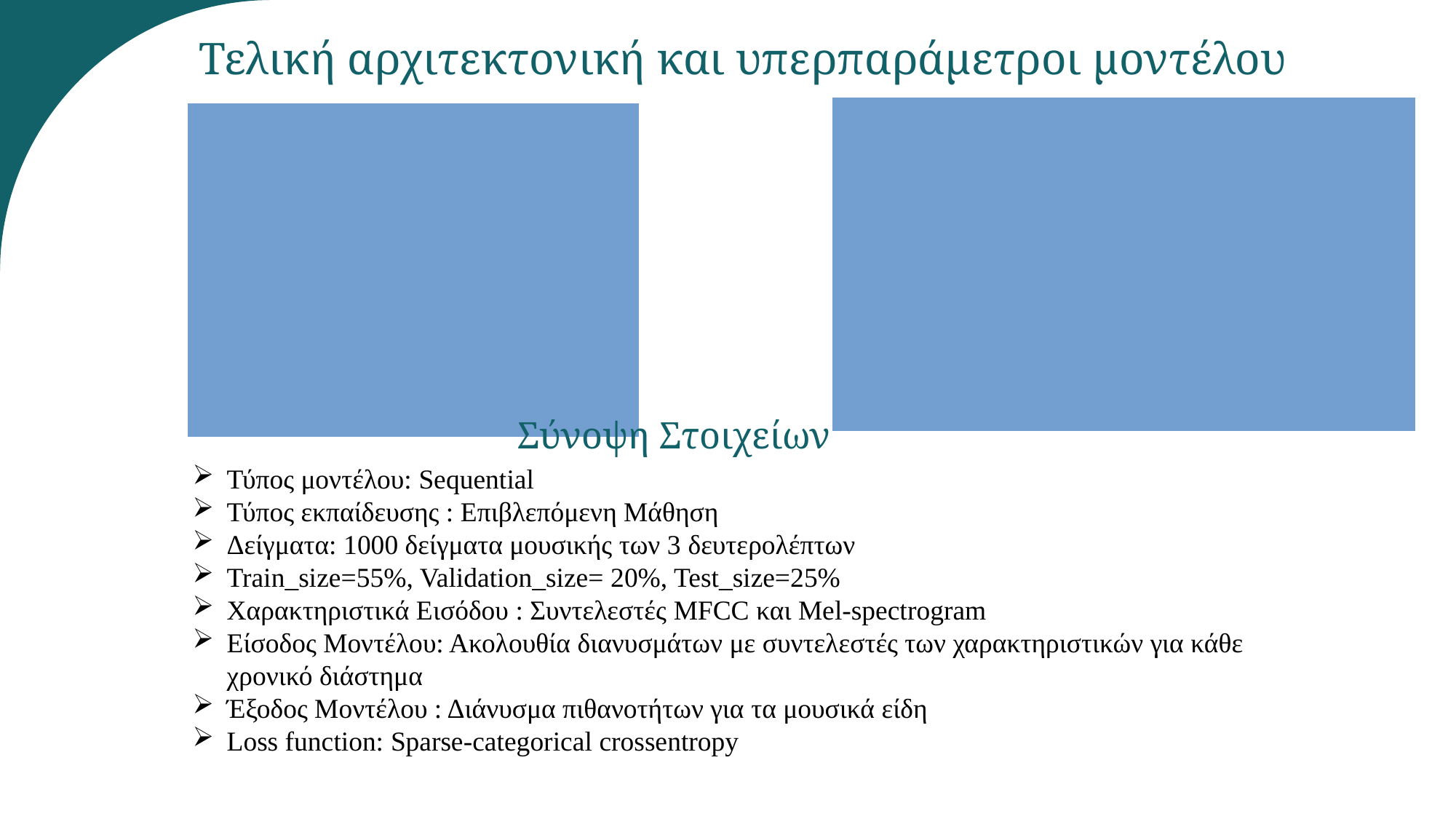

# Τελική αρχιτεκτονική και υπερπαράμετροι μοντέλου
batch size=32
epochs = 50
Adam learning rate= 0,0001

πρώτο επίπεδο: LSTM
δεύτερο επίπεδο: LSTM
τρίτο επίπεδο: LSTM
τέταρτο επίπεδο: Dense
πέμπτο επίπεδο : Dense
Σύνοψη Στοιχείων
Τύπος μοντέλου: Sequential
Τύπος εκπαίδευσης : Επιβλεπόμενη Μάθηση
Δείγματα: 1000 δείγματα μουσικής των 3 δευτερολέπτων
Train_size=55%, Validation_size= 20%, Test_size=25%
Χαρακτηριστικά Εισόδου : Συντελεστές MFCC και Mel-spectrogram
Είσοδος Μοντέλου: Ακολουθία διανυσμάτων με συντελεστές των χαρακτηριστικών για κάθε χρονικό διάστημα
Έξοδος Μοντέλου : Διάνυσμα πιθανοτήτων για τα μουσικά είδη
Loss function: Sparse-categorical crossentropy